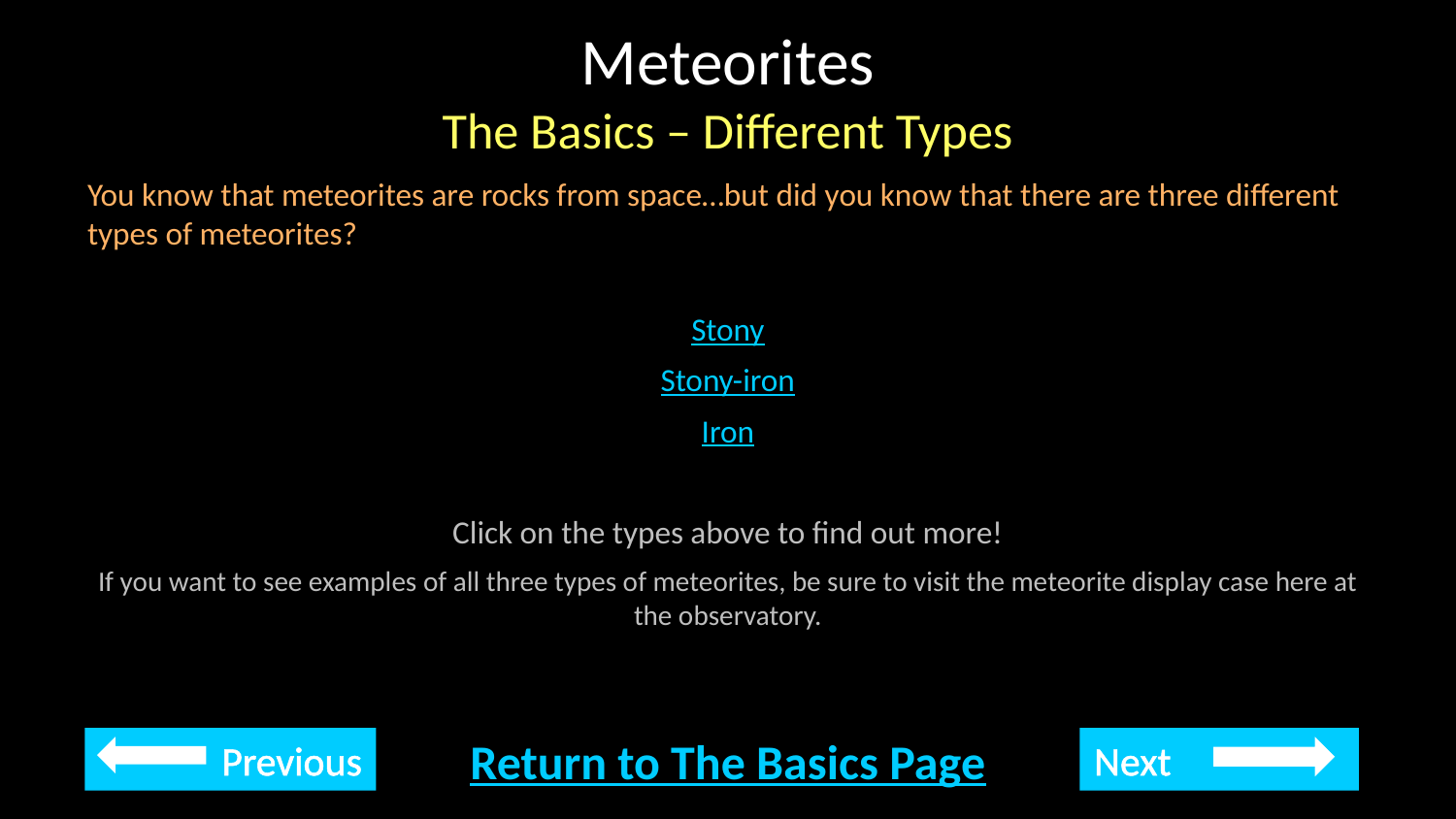

Meteorites
The Basics – Different Types
You know that meteorites are rocks from space…but did you know that there are three different types of meteorites?

Stony
Stony-iron
Iron

Click on the types above to find out more!
If you want to see examples of all three types of meteorites, be sure to visit the meteorite display case here at the observatory.

Return to The Basics Page

Previous
Next